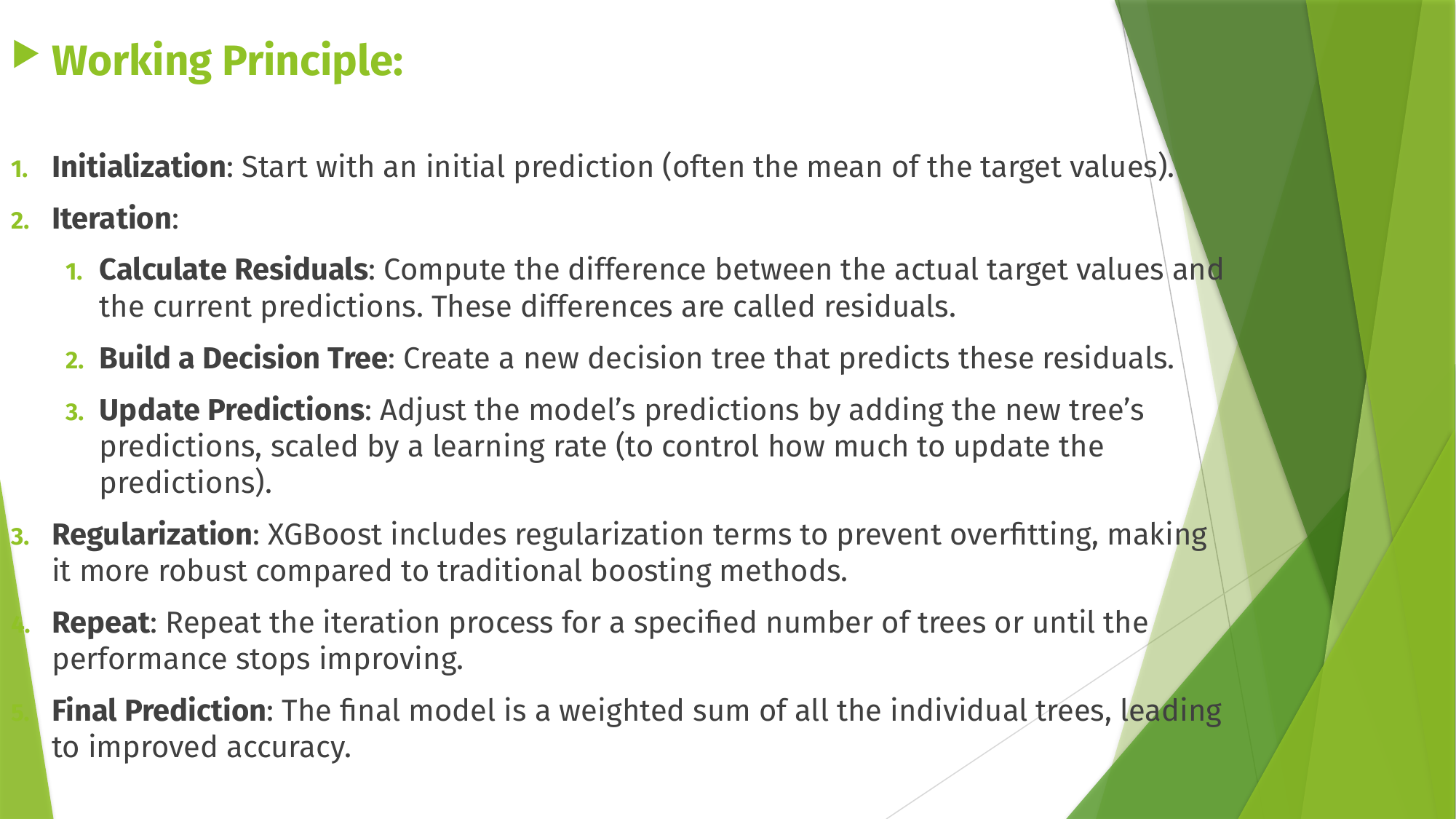

Working Principle:

Initialization: Start with an initial prediction (often the mean of the target values).
Iteration:
Calculate Residuals: Compute the difference between the actual target values and the current predictions. These differences are called residuals.
Build a Decision Tree: Create a new decision tree that predicts these residuals.
Update Predictions: Adjust the model’s predictions by adding the new tree’s predictions, scaled by a learning rate (to control how much to update the predictions).
Regularization: XGBoost includes regularization terms to prevent overfitting, making it more robust compared to traditional boosting methods.
Repeat: Repeat the iteration process for a specified number of trees or until the performance stops improving.
Final Prediction: The final model is a weighted sum of all the individual trees, leading to improved accuracy.